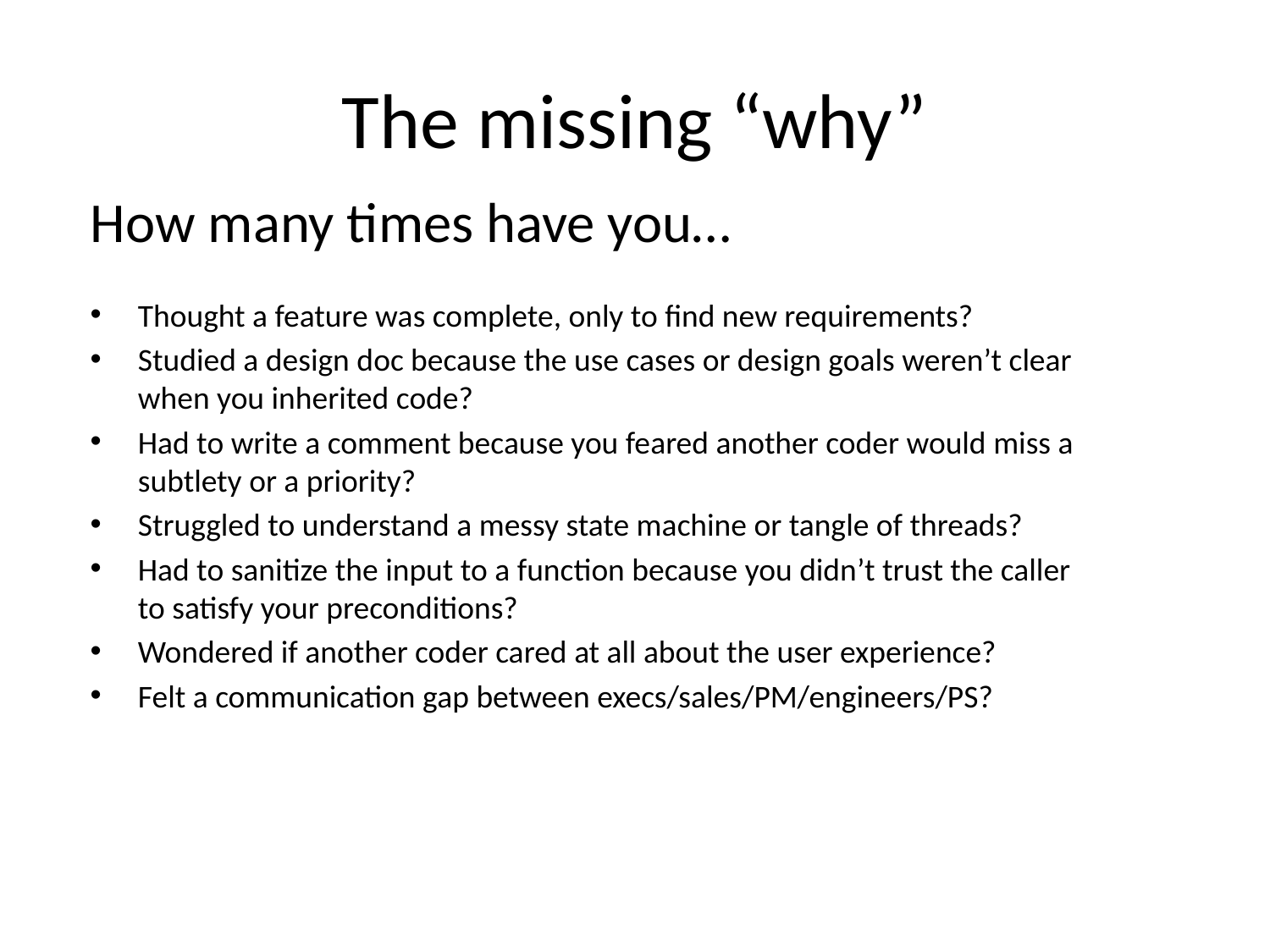

# The missing “why”
How many times have you…

Thought a feature was complete, only to find new requirements?
Studied a design doc because the use cases or design goals weren’t clear when you inherited code?
Had to write a comment because you feared another coder would miss a subtlety or a priority?
Struggled to understand a messy state machine or tangle of threads?
Had to sanitize the input to a function because you didn’t trust the caller to satisfy your preconditions?
Wondered if another coder cared at all about the user experience?
Felt a communication gap between execs/sales/PM/engineers/PS?